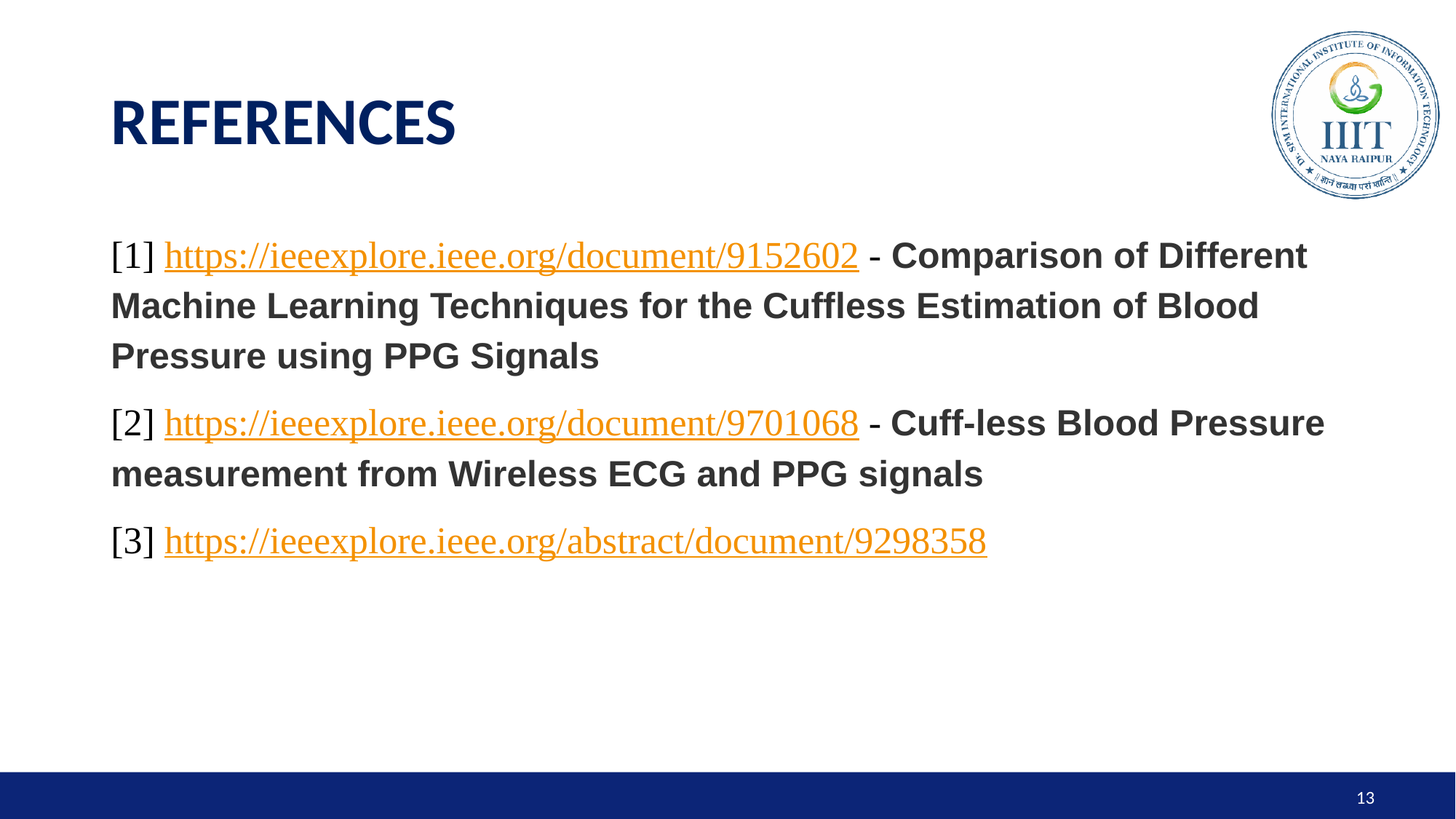

# REFERENCES
[1] https://ieeexplore.ieee.org/document/9152602 - Comparison of Different Machine Learning Techniques for the Cuffless Estimation of Blood Pressure using PPG Signals
[2] https://ieeexplore.ieee.org/document/9701068 - Cuff-less Blood Pressure measurement from Wireless ECG and PPG signals
[3] https://ieeexplore.ieee.org/abstract/document/9298358

13